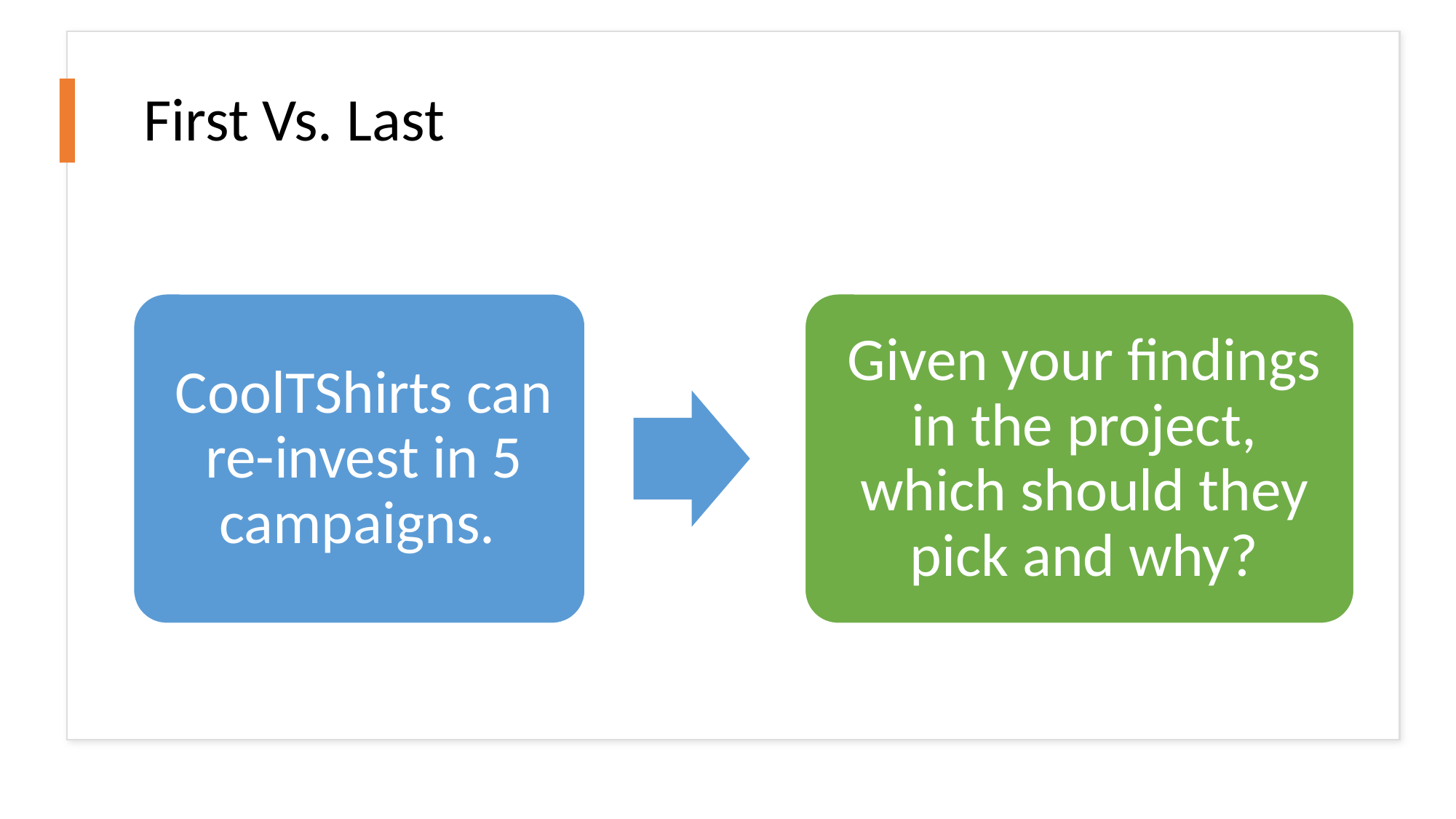

# First Vs. Last

CoolTShirts can re-invest in 5 campaigns.

Given your findings in the project, which should they pick and why?